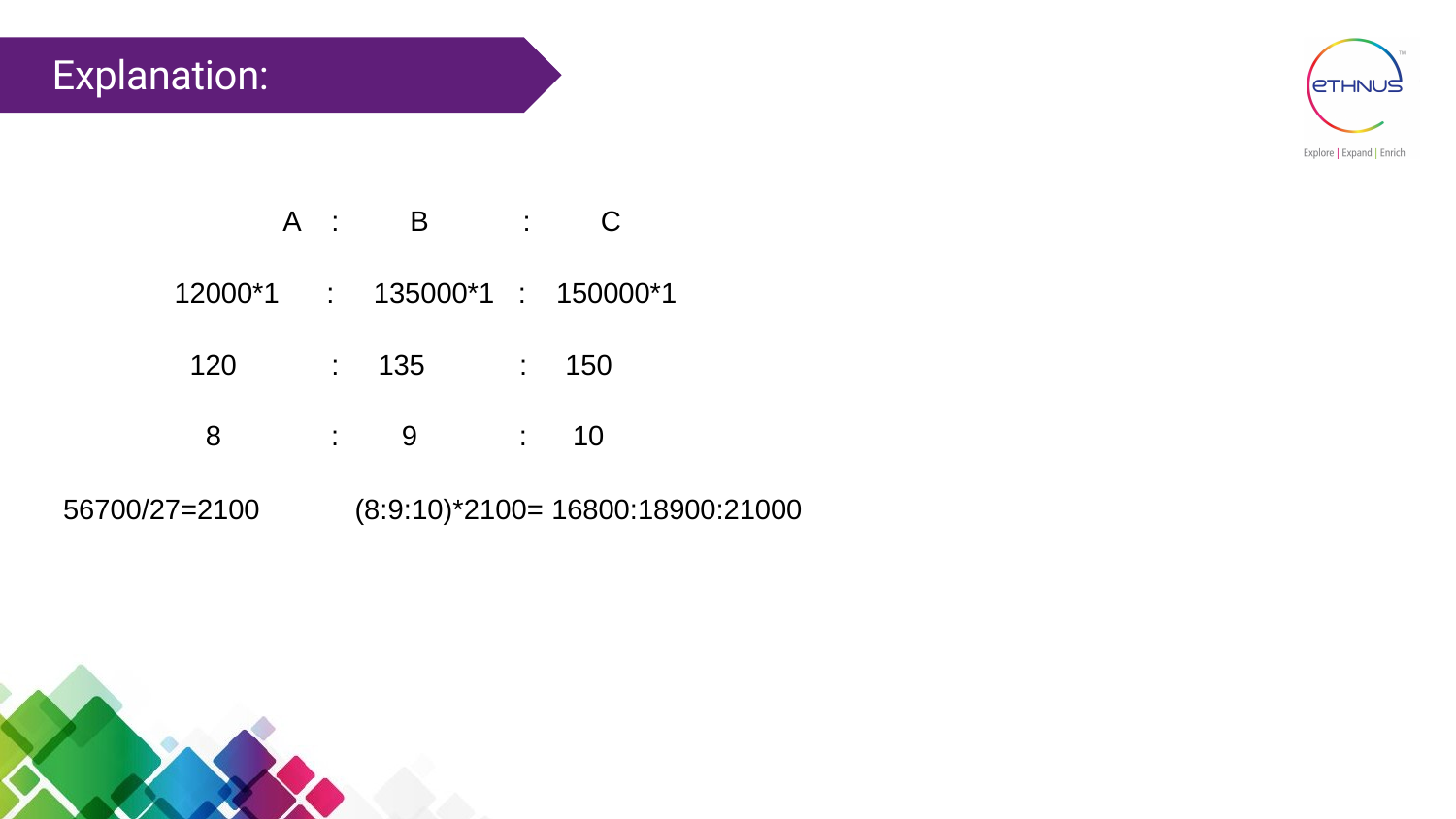

# Explanation:
| A : | B : | C |
| --- | --- | --- |
| 12000\*1 : | 135000\*1 : | 150000\*1 |
| 120 : | 135 : | 150 |
| 8 : | 9 : | 10 |
56700/27=2100
(8:9:10)*2100= 16800:18900:21000